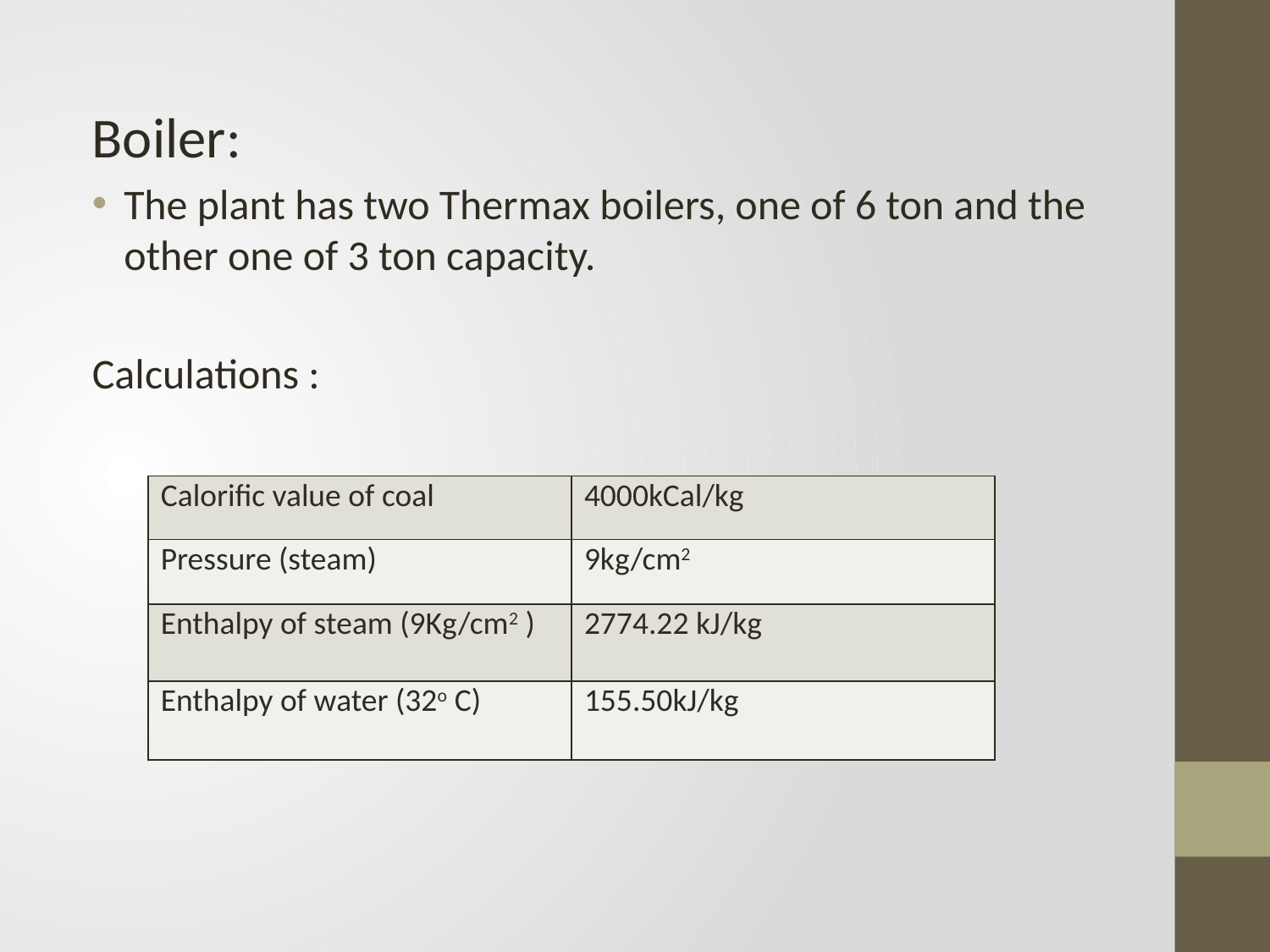

#
Boiler:
The plant has two Thermax boilers, one of 6 ton and the other one of 3 ton capacity.

Calculations :

| Calorific value of coal | 4000kCal/kg |
| --- | --- |
| Pressure (steam) | 9kg/cm2 |
| Enthalpy of steam (9Kg/cm2 ) | 2774.22 kJ/kg |
| Enthalpy of water (32o C) | 155.50kJ/kg |